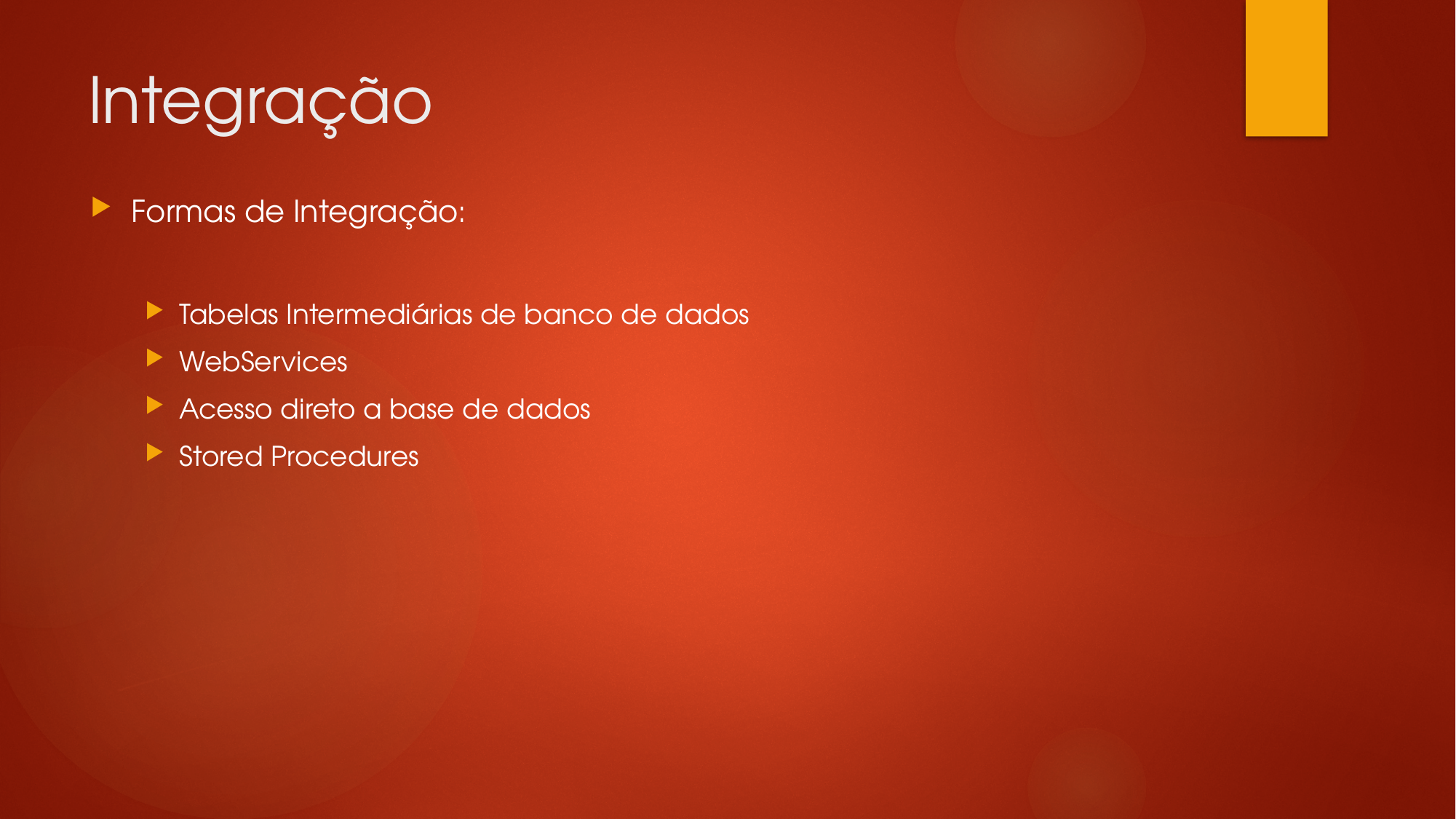

# Integração
Formas de Integração:

Tabelas Intermediárias de banco de dados
WebServices
Acesso direto a base de dados
Stored Procedures